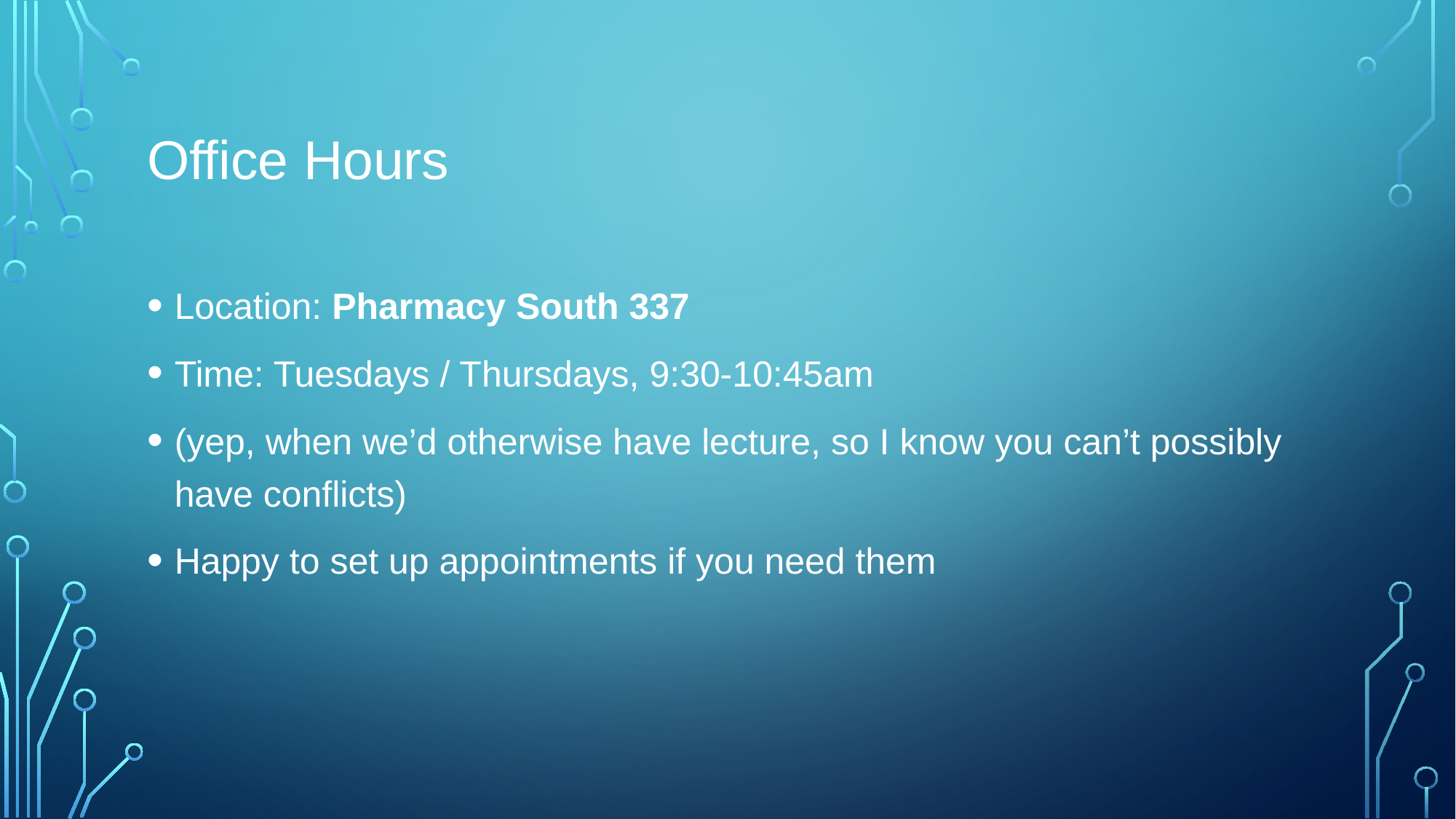

# Office Hours
Location: Pharmacy South 337
Time: Tuesdays / Thursdays, 9:30-10:45am
(yep, when we’d otherwise have lecture, so I know you can’t possibly have conflicts)
Happy to set up appointments if you need them